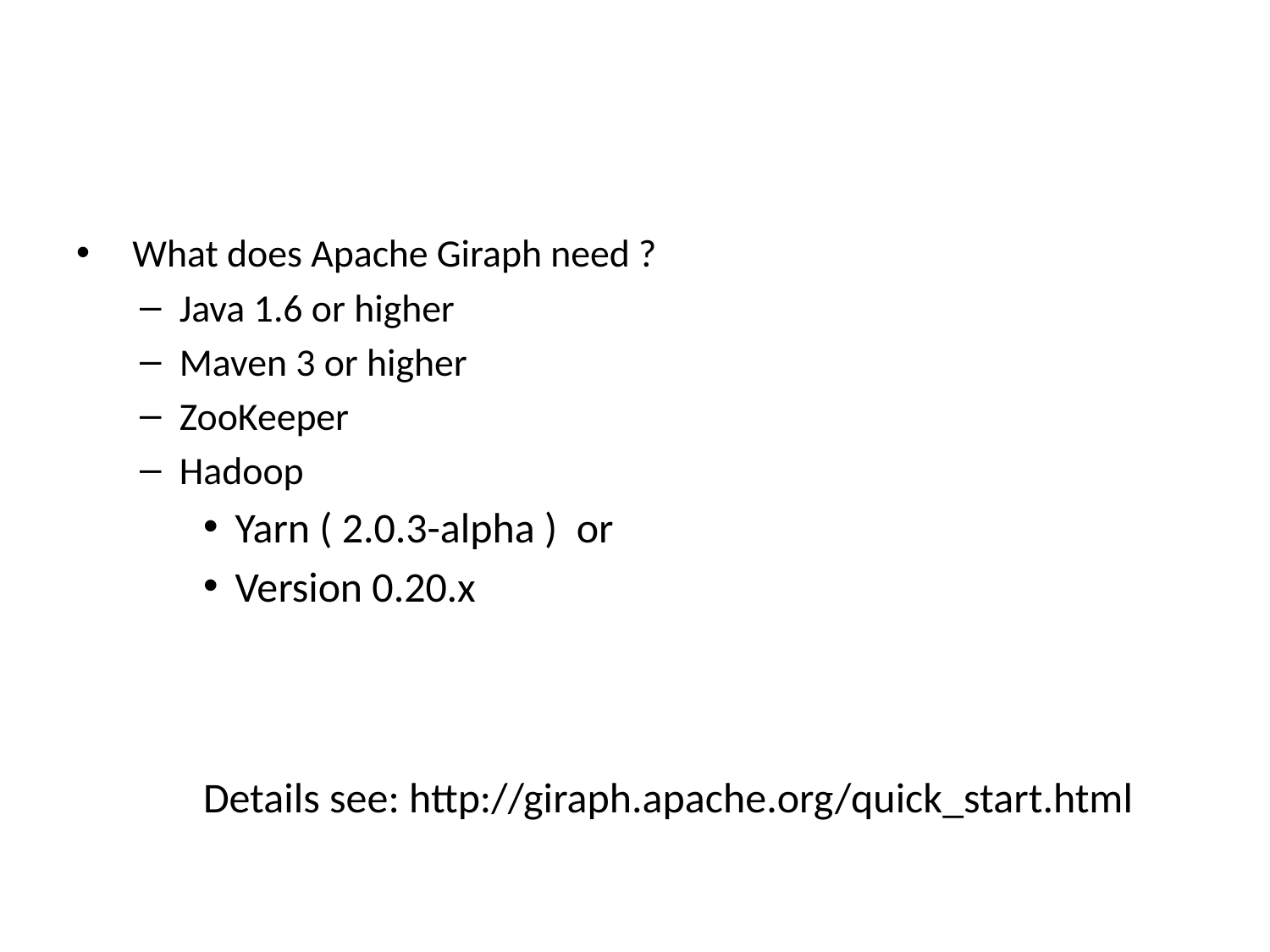

#
 What does Apache Giraph need ?
Java 1.6 or higher
Maven 3 or higher
ZooKeeper
Hadoop
Yarn ( 2.0.3-alpha )  or
Version 0.20.x

Details see: http://giraph.apache.org/quick_start.html